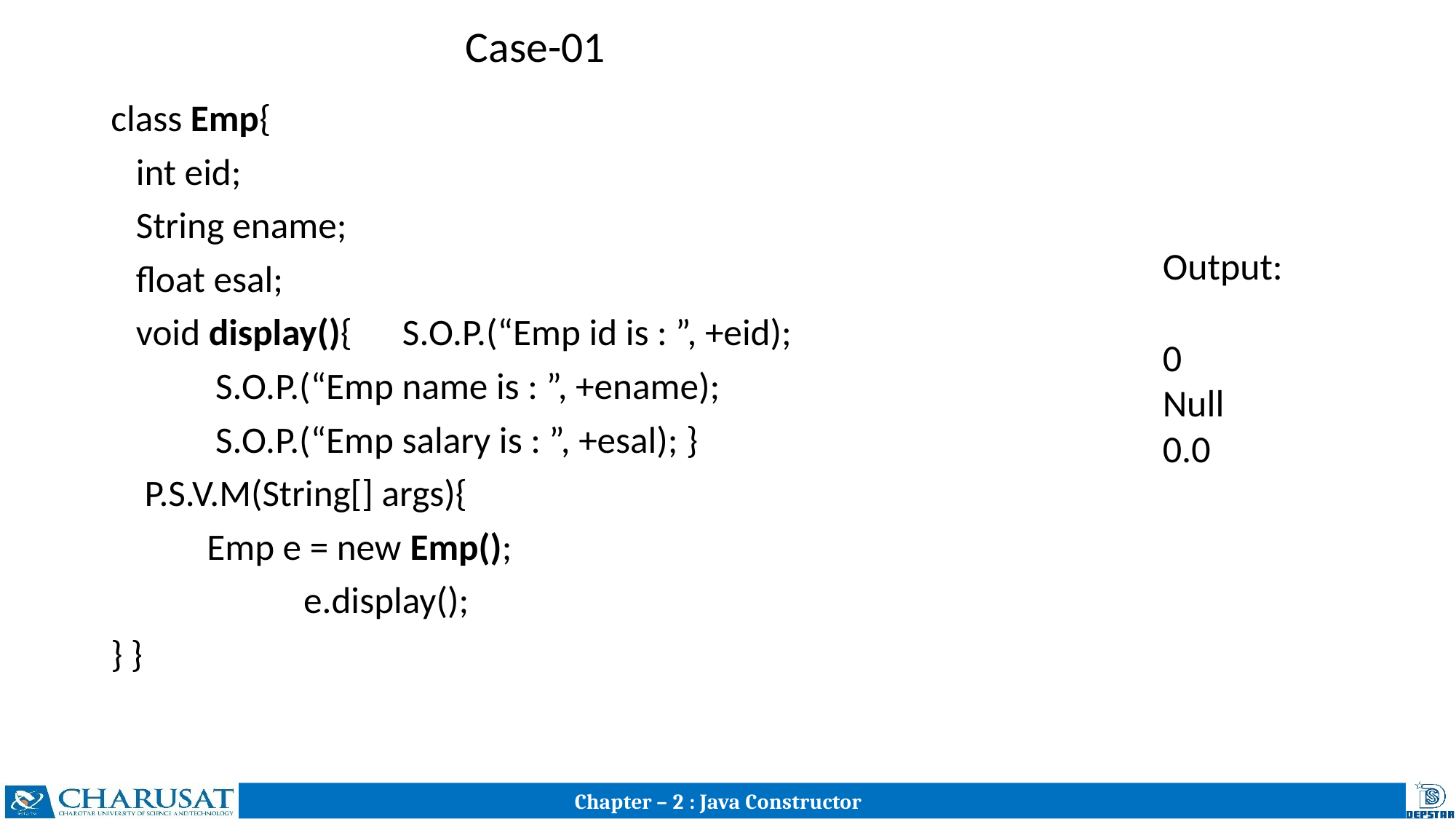

# Case-01
class Emp{
   int eid;
   String ename;
   float esal;
   void display(){      S.O.P.(“Emp id is : ”, +eid);
			 S.O.P.(“Emp name is : ”, +ename);
			 S.O.P.(“Emp salary is : ”, +esal); }
    P.S.V.M(String[] args){
       		Emp e = new Emp();
                       e.display();
} }

Output:

0
Null
0.0